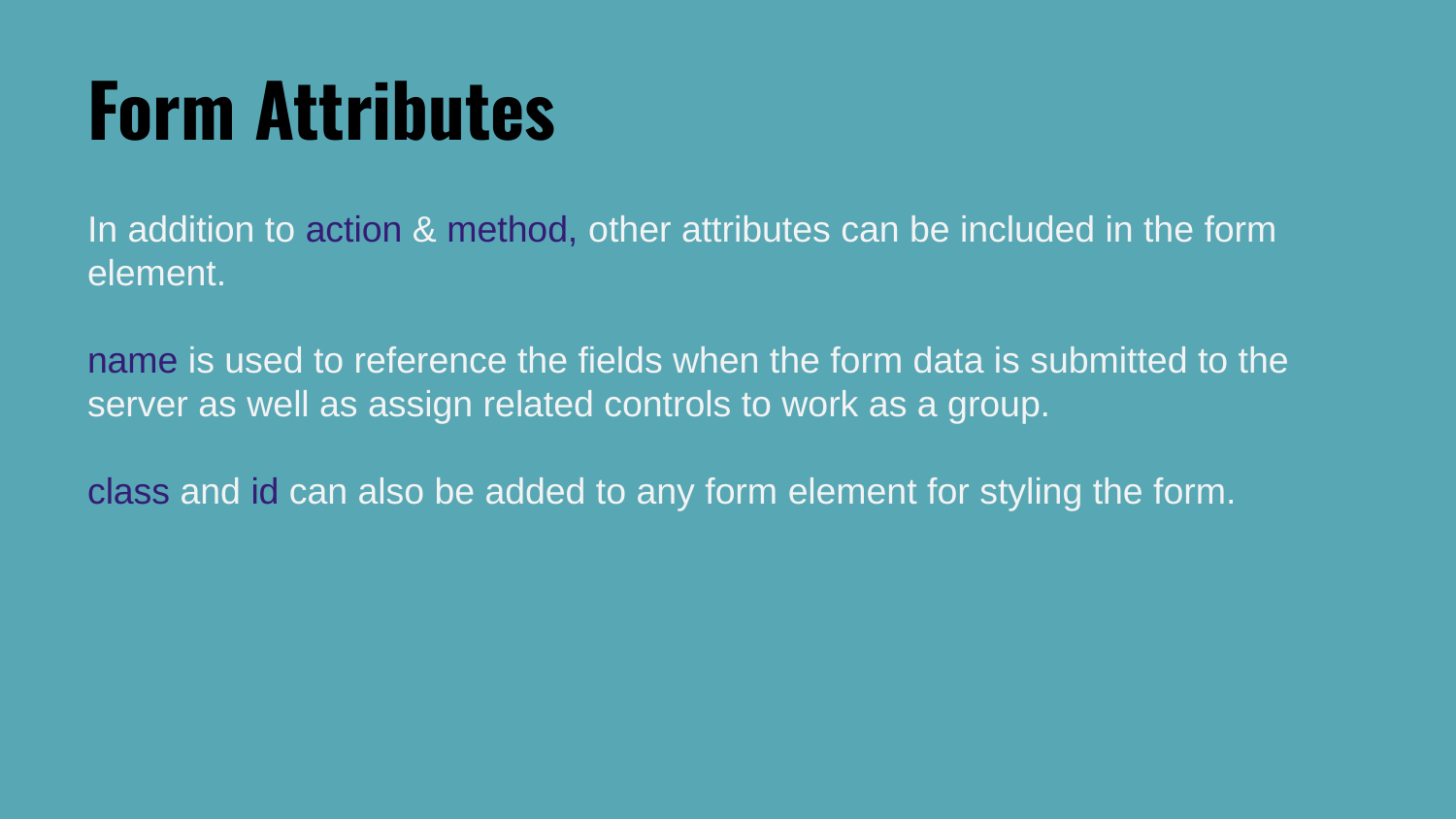

# Form Attributes
In addition to action & method, other attributes can be included in the form element.

name is used to reference the fields when the form data is submitted to the server as well as assign related controls to work as a group.

class and id can also be added to any form element for styling the form.